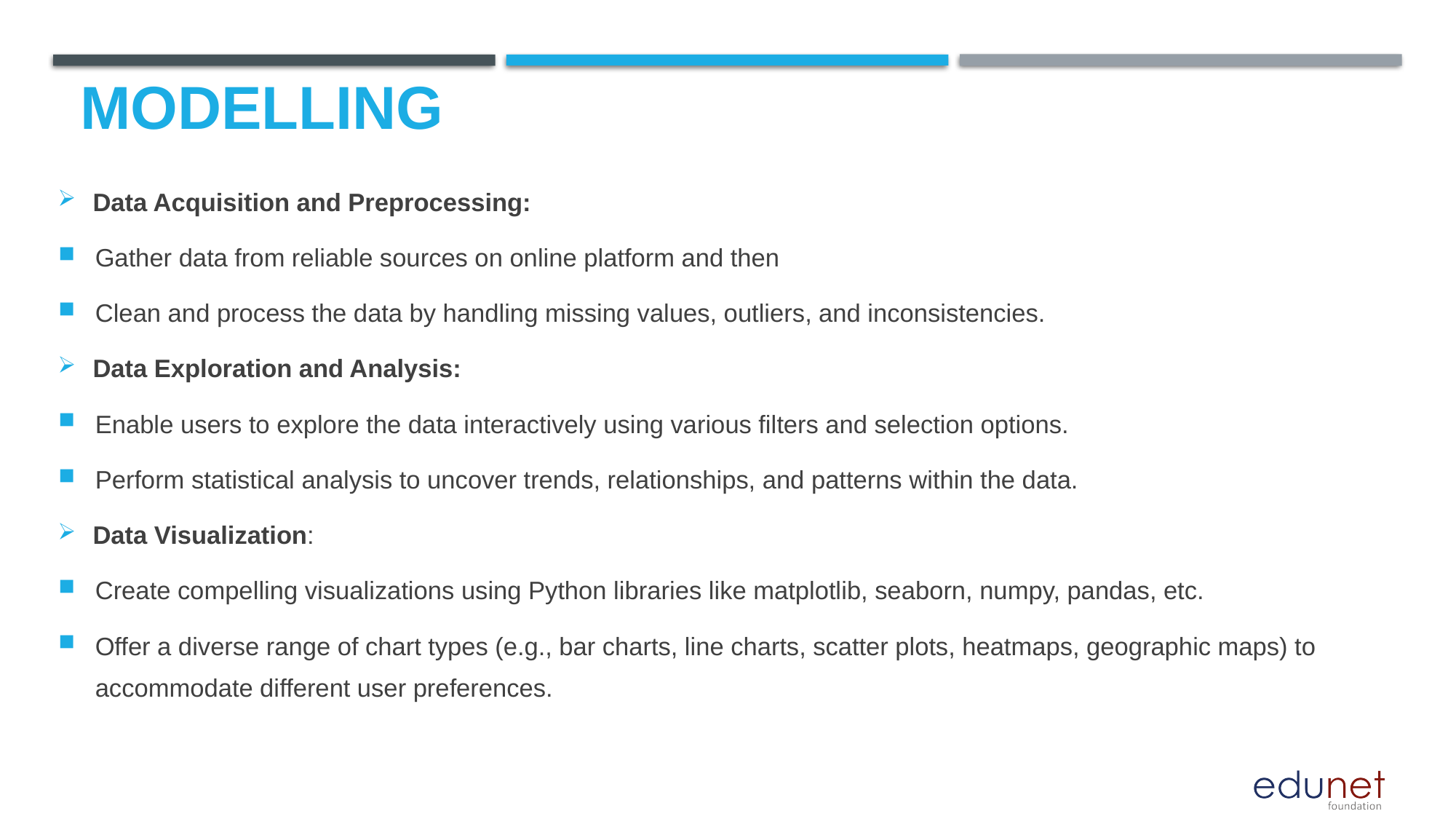

# Modelling

Data Acquisition and Preprocessing:
Gather data from reliable sources on online platform and then
Clean and process the data by handling missing values, outliers, and inconsistencies.
Data Exploration and Analysis:
Enable users to explore the data interactively using various filters and selection options.
Perform statistical analysis to uncover trends, relationships, and patterns within the data.
Data Visualization:
Create compelling visualizations using Python libraries like matplotlib, seaborn, numpy, pandas, etc.
Offer a diverse range of chart types (e.g., bar charts, line charts, scatter plots, heatmaps, geographic maps) to accommodate different user preferences.